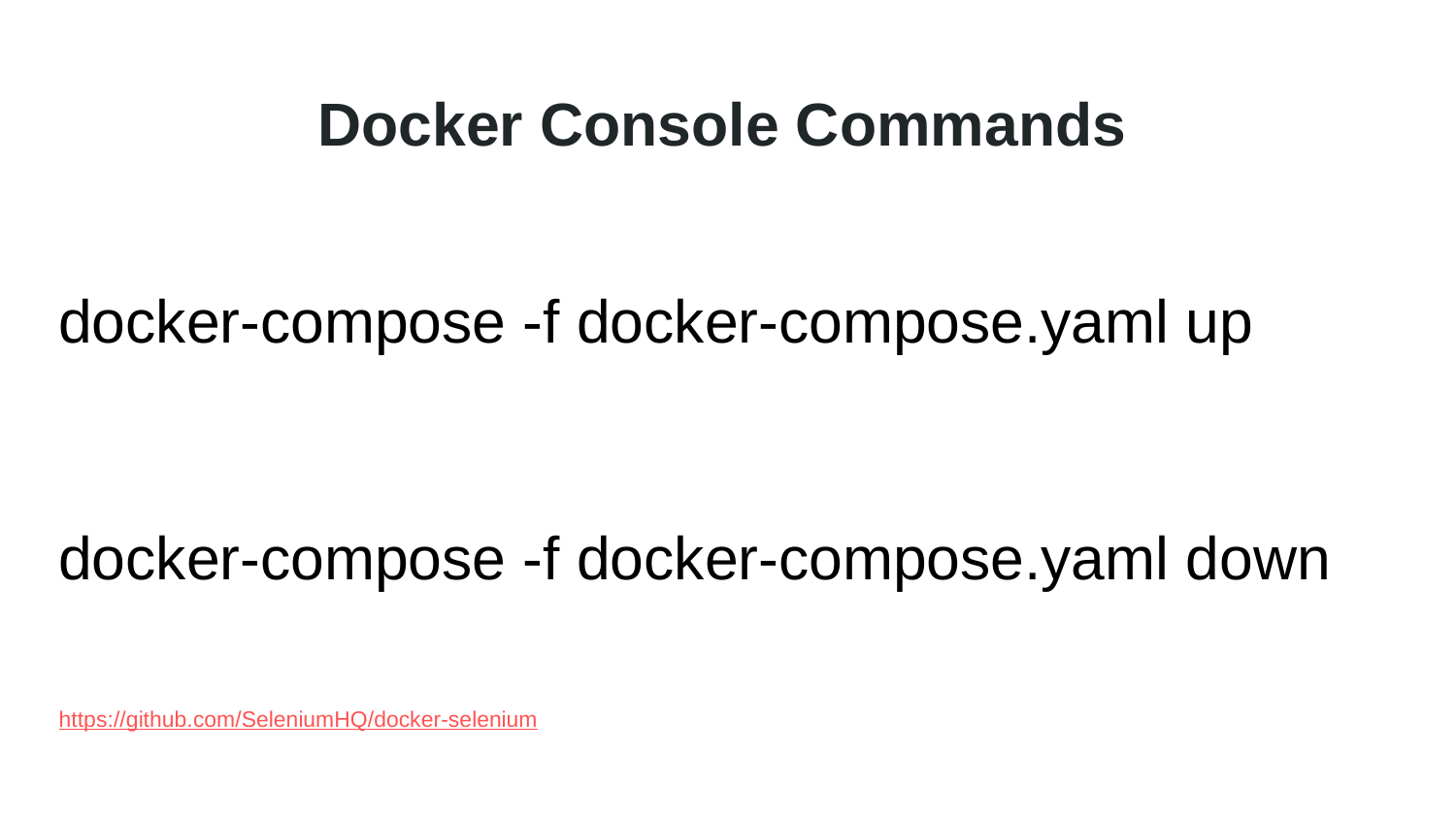

Docker Console Commands
docker-compose -f docker-compose.yaml up
docker-compose -f docker-compose.yaml down
https://github.com/SeleniumHQ/docker-selenium